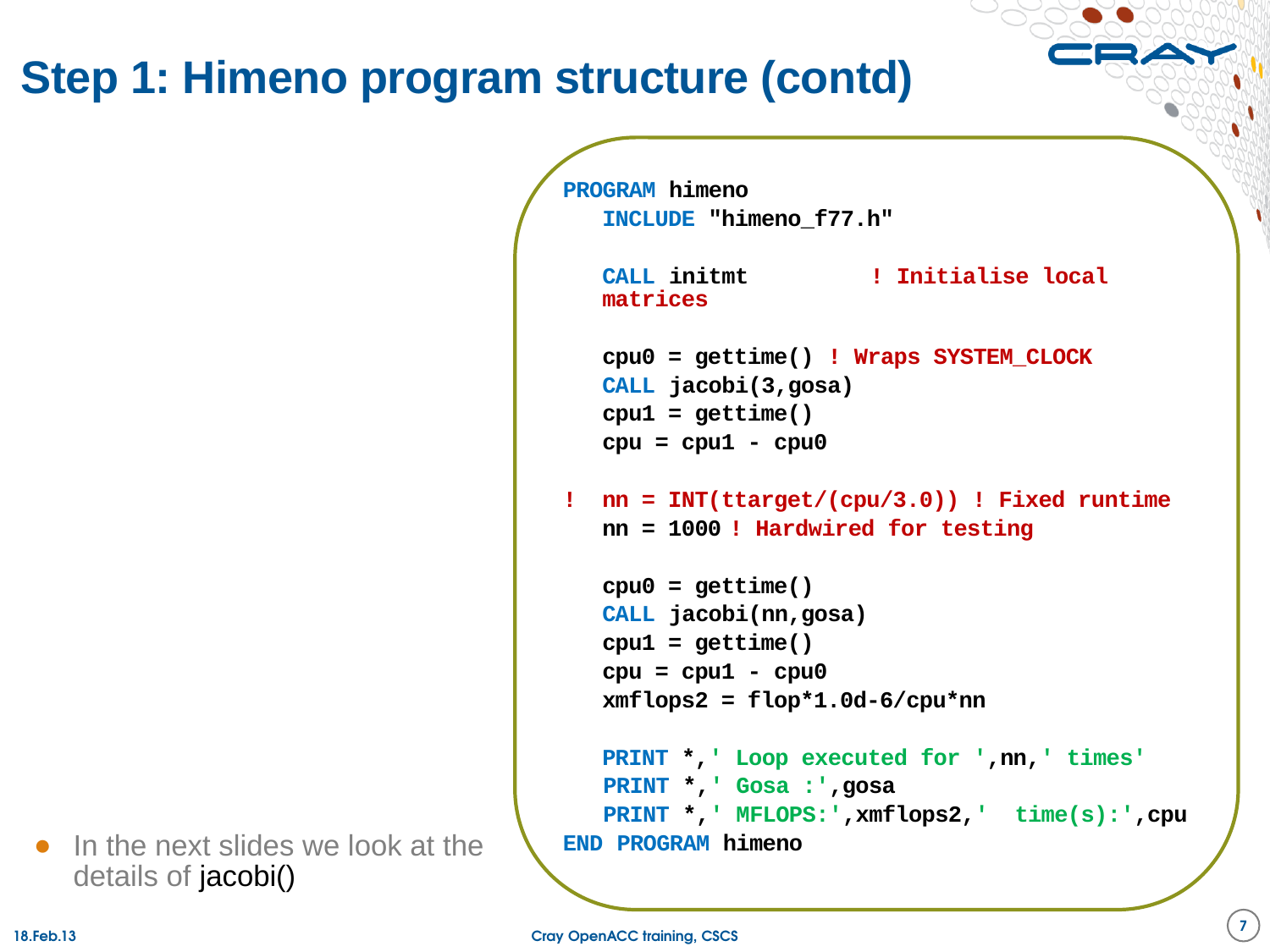

# Step 1: Himeno program structure (contd)
PROGRAM himeno
	INCLUDE "himeno_f77.h"

	CALL initmt	 ! Initialise local matrices

	cpu0 = gettime() ! Wraps SYSTEM_CLOCK
	CALL jacobi(3,gosa)
	cpu1 = gettime()
	cpu = cpu1 - cpu0

!	nn = INT(ttarget/(cpu/3.0)) ! Fixed runtime
	nn = 1000	! Hardwired for testing

	cpu0 = gettime()
	CALL jacobi(nn,gosa)
	cpu1 = gettime()
	cpu = cpu1 - cpu0
	xmflops2 = flop*1.0d-6/cpu*nn

 	PRINT *,' Loop executed for ',nn,' times'
   PRINT *,' Gosa :',gosa
   PRINT *,' MFLOPS:',xmflops2,'  time(s):',cpu
END PROGRAM himeno
In the next slides we look at the details of jacobi()

7
18.Feb.13
Cray OpenACC training, CSCS